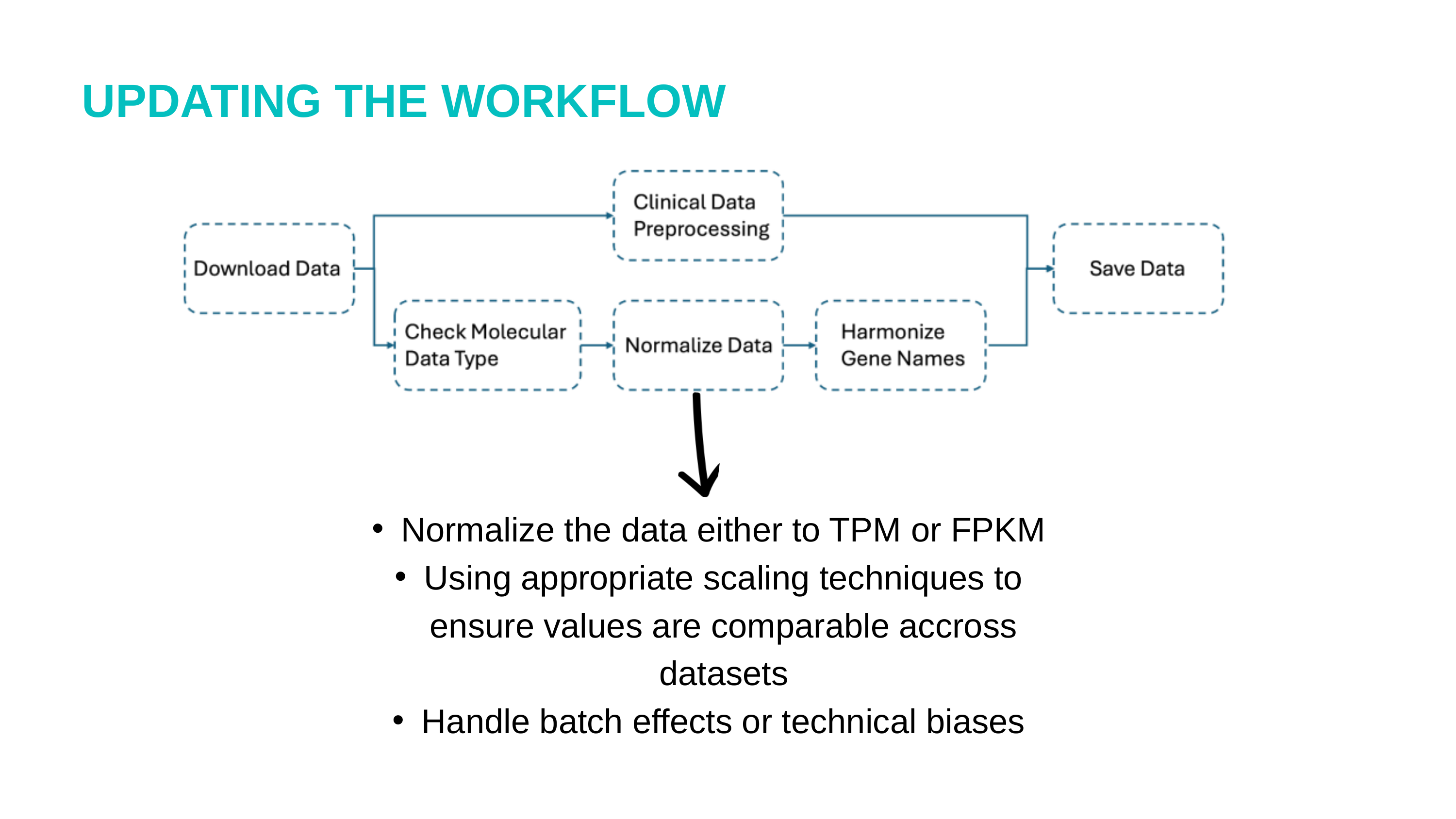

UPDATING THE WORKFLOW

Normalize the data either to TPM or FPKM
Using appropriate scaling techniques to ensure values are comparable accross datasets
Handle batch effects or technical biases